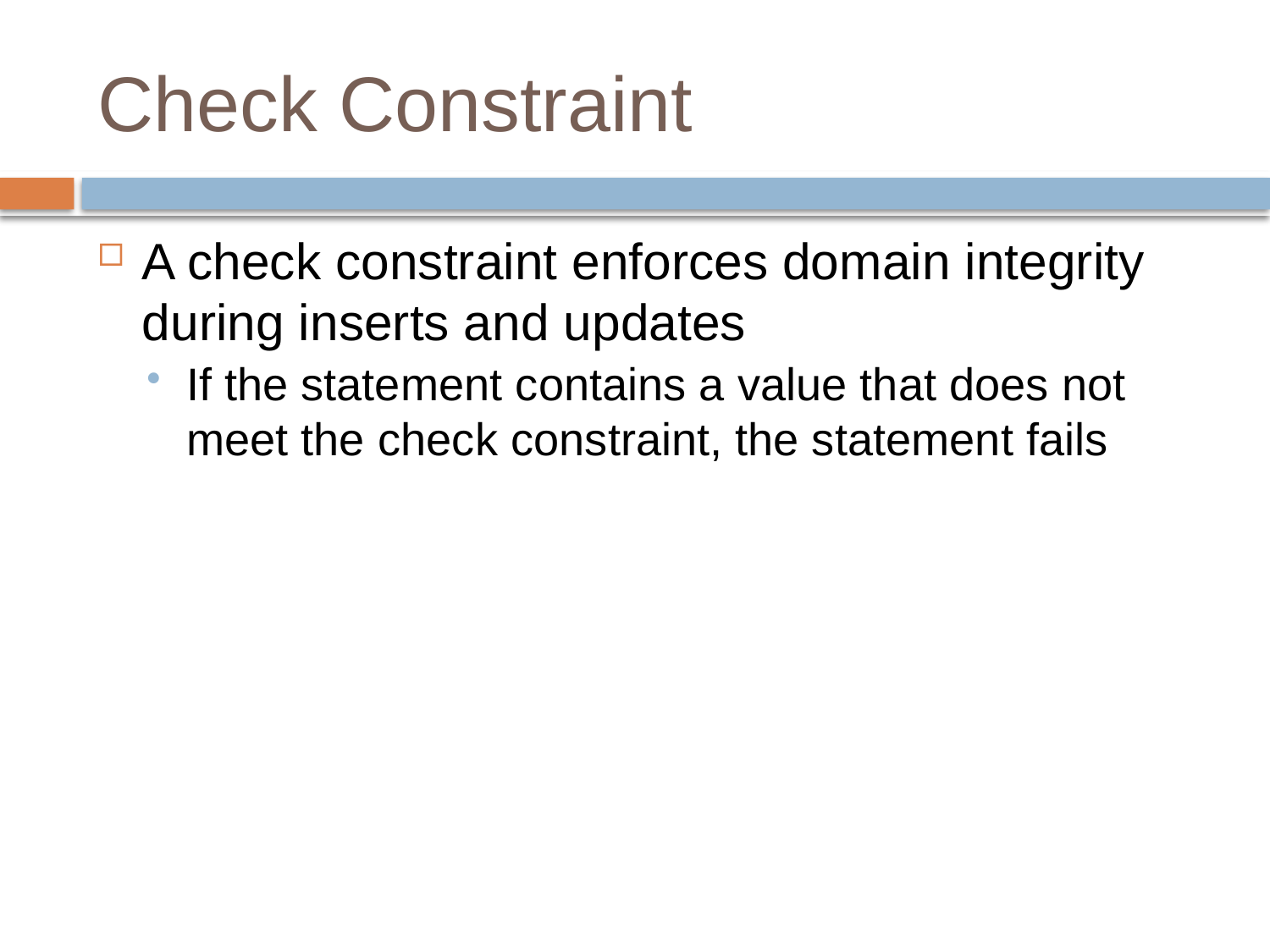

# Check Constraint
A check constraint enforces domain integrity during inserts and updates
If the statement contains a value that does not meet the check constraint, the statement fails